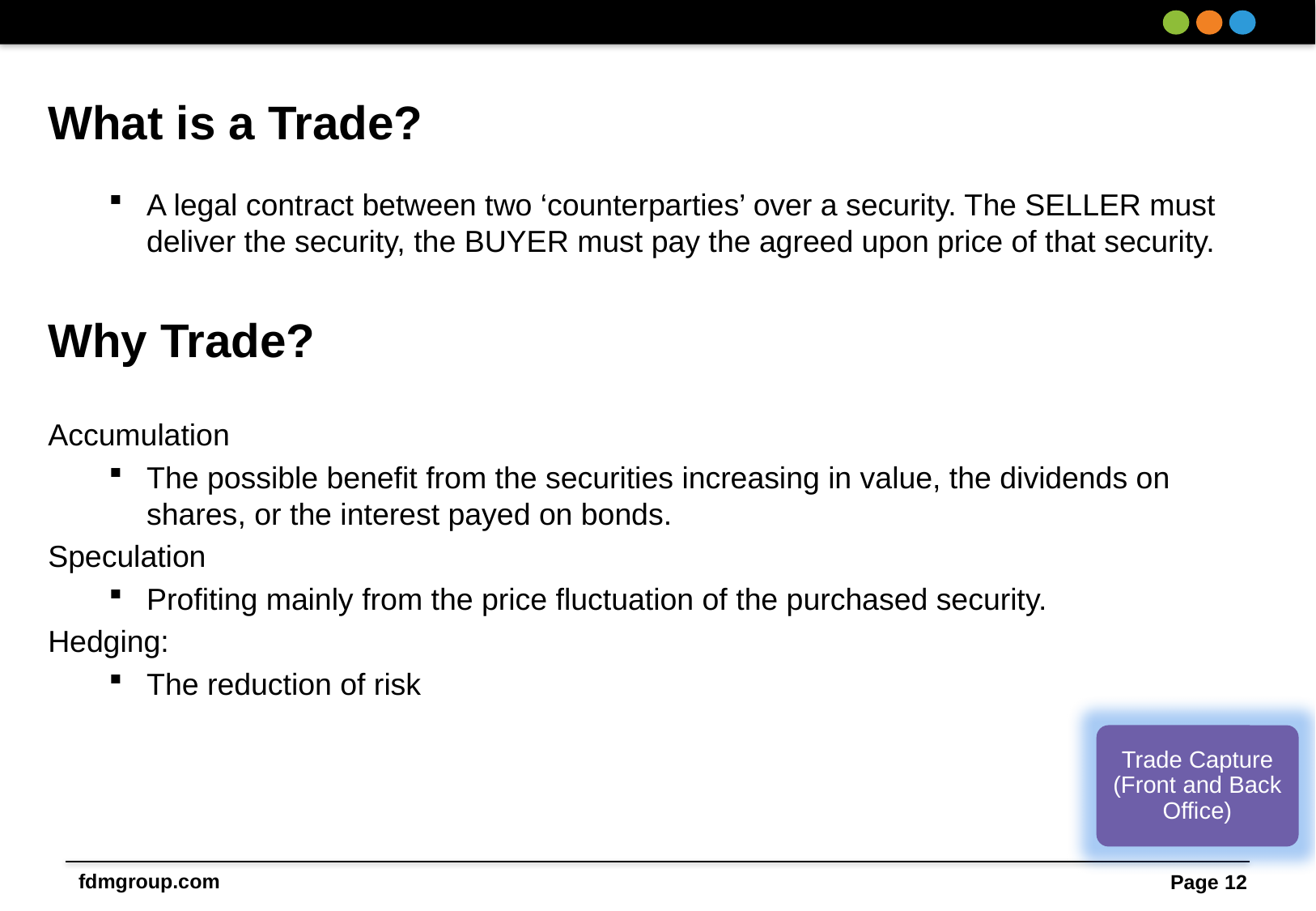

What is a Trade?

A legal contract between two ‘counterparties’ over a security. The SELLER must deliver the security, the BUYER must pay the agreed upon price of that security.

Why Trade?

Accumulation
The possible benefit from the securities increasing in value, the dividends on shares, or the interest payed on bonds.
Speculation
Profiting mainly from the price fluctuation of the purchased security.
Hedging:
The reduction of risk

Trade Capture (Front and Back Office)

Page 12